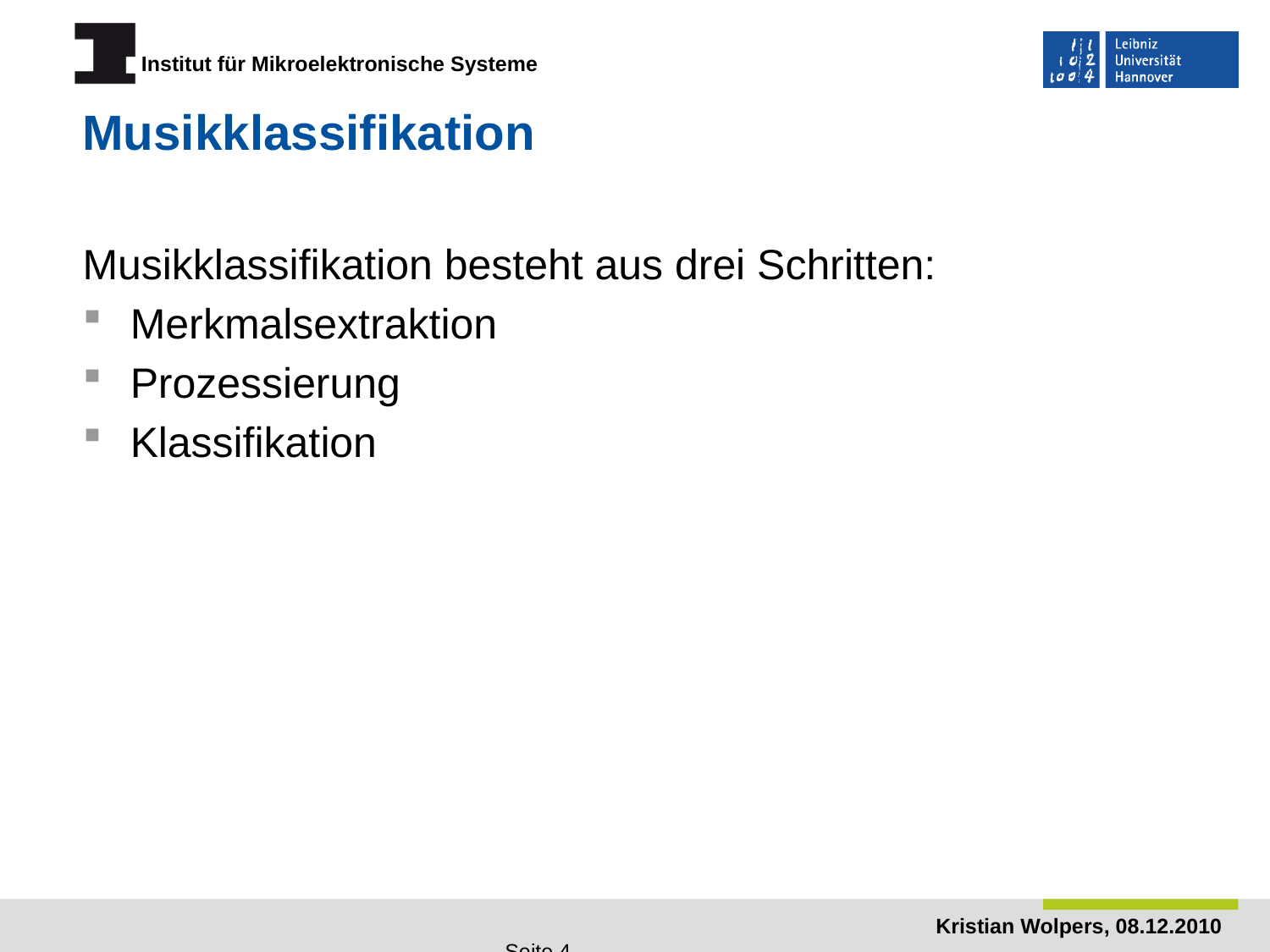

# Musikklassifikation
Musikklassifikation besteht aus drei Schritten:
Merkmalsextraktion
Prozessierung
Klassifikation